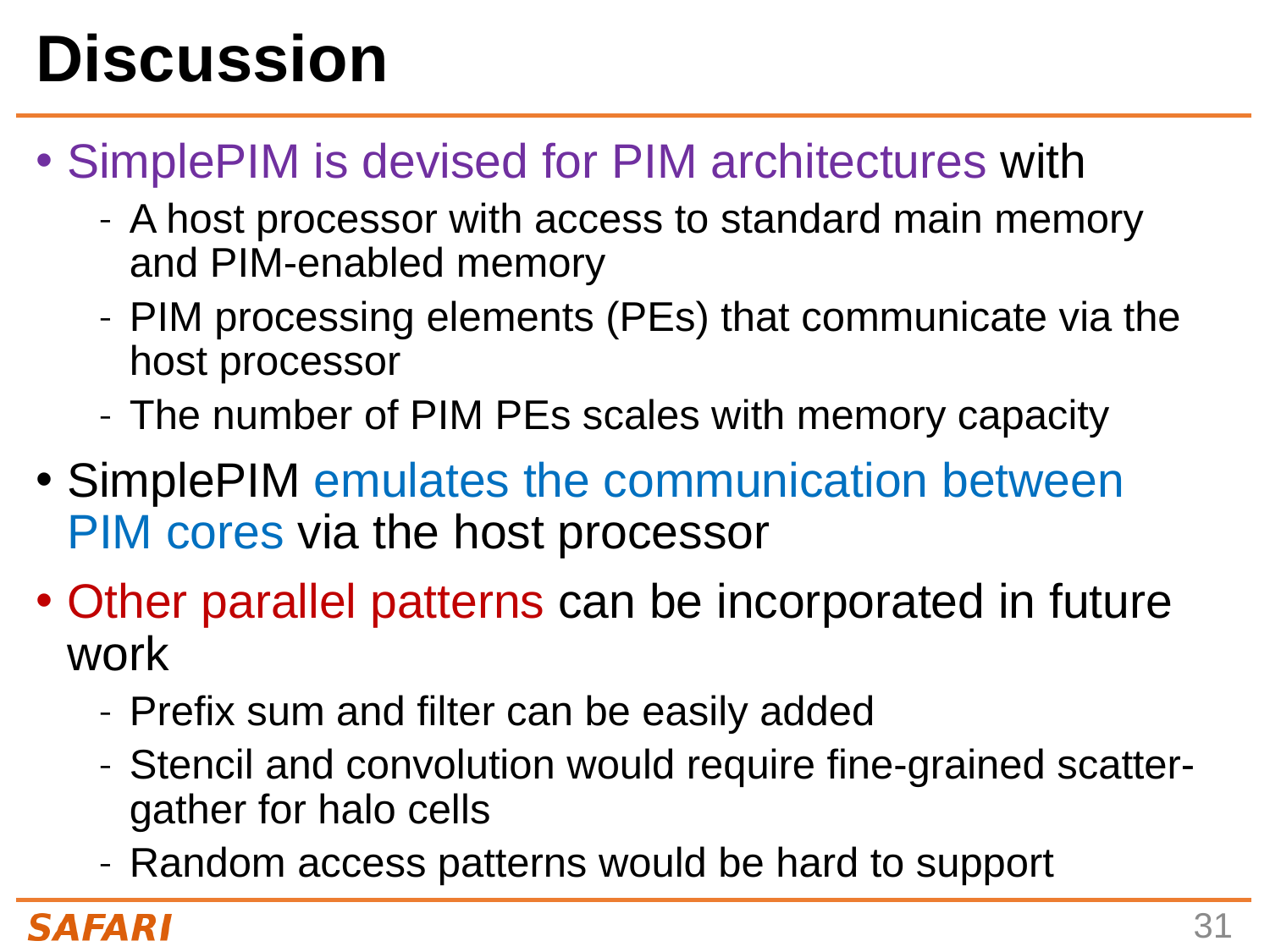

# Discussion
SimplePIM is devised for PIM architectures with
A host processor with access to standard main memory and PIM-enabled memory
PIM processing elements (PEs) that communicate via the host processor
The number of PIM PEs scales with memory capacity
SimplePIM emulates the communication between PIM cores via the host processor
Other parallel patterns can be incorporated in future work
Prefix sum and filter can be easily added
Stencil and convolution would require fine-grained scatter-gather for halo cells
Random access patterns would be hard to support